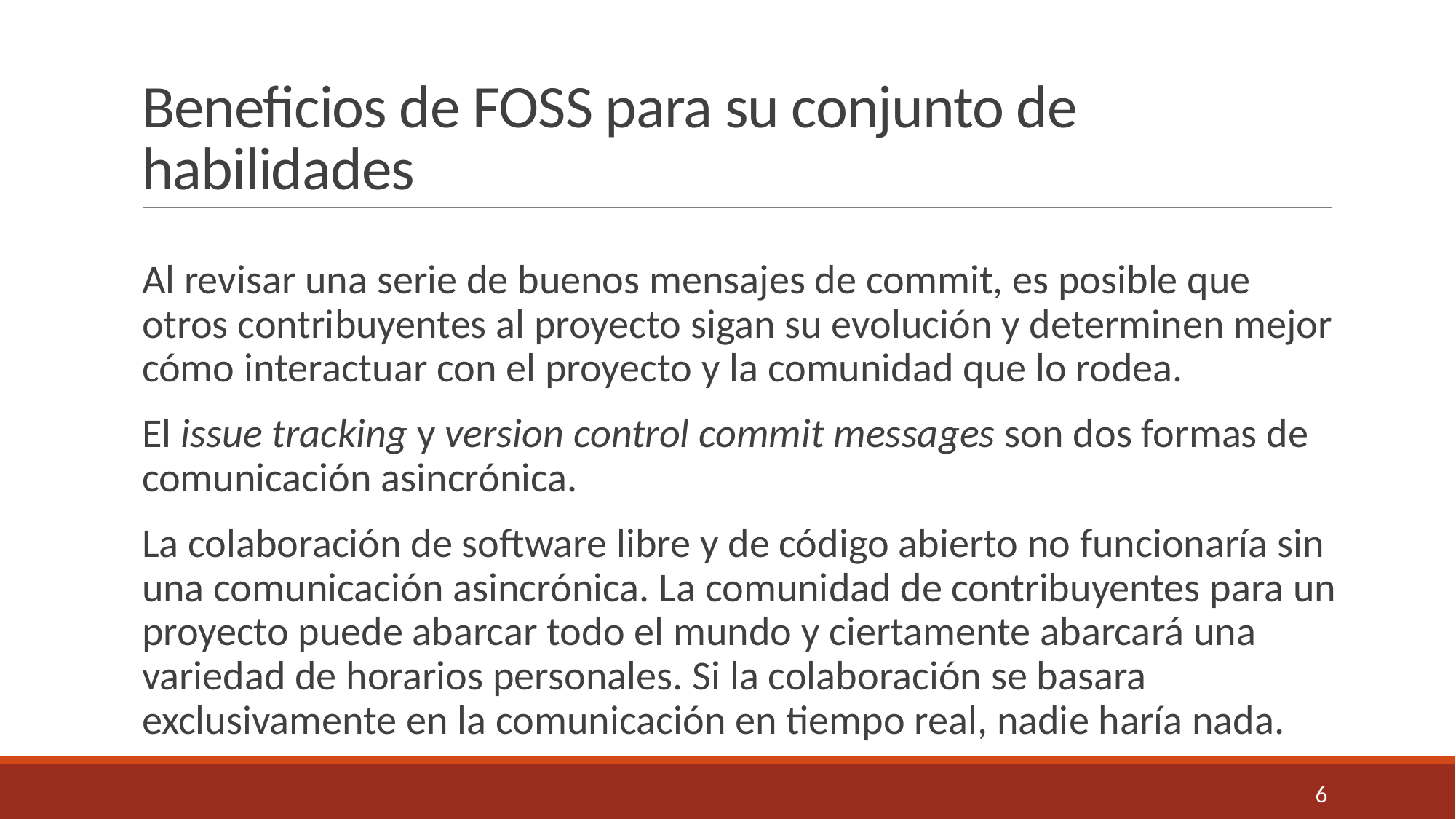

# Beneficios de FOSS para su conjunto de habilidades
Al revisar una serie de buenos mensajes de commit, es posible que otros contribuyentes al proyecto sigan su evolución y determinen mejor cómo interactuar con el proyecto y la comunidad que lo rodea.
El issue tracking y version control commit messages son dos formas de comunicación asincrónica.
La colaboración de software libre y de código abierto no funcionaría sin una comunicación asincrónica. La comunidad de contribuyentes para un proyecto puede abarcar todo el mundo y ciertamente abarcará una variedad de horarios personales. Si la colaboración se basara exclusivamente en la comunicación en tiempo real, nadie haría nada.
6